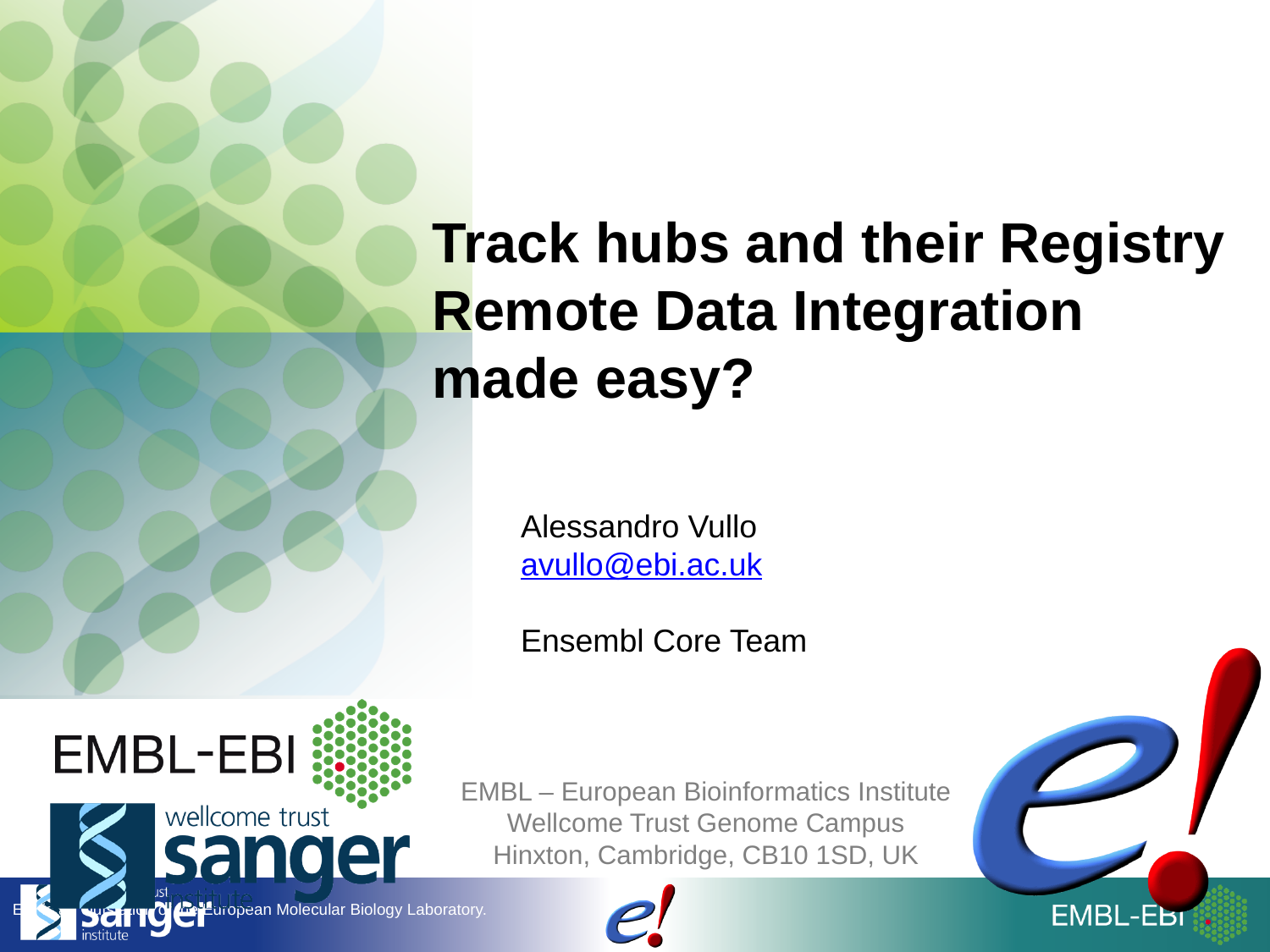

Track hubs and their Registry
Remote Data Integration made easy?

Alessandro Vullo
avullo@ebi.ac.uk

Ensembl Core Team
EMBL – European Bioinformatics Institute
Wellcome Trust Genome Campus
Hinxton, Cambridge, CB10 1SD, UK